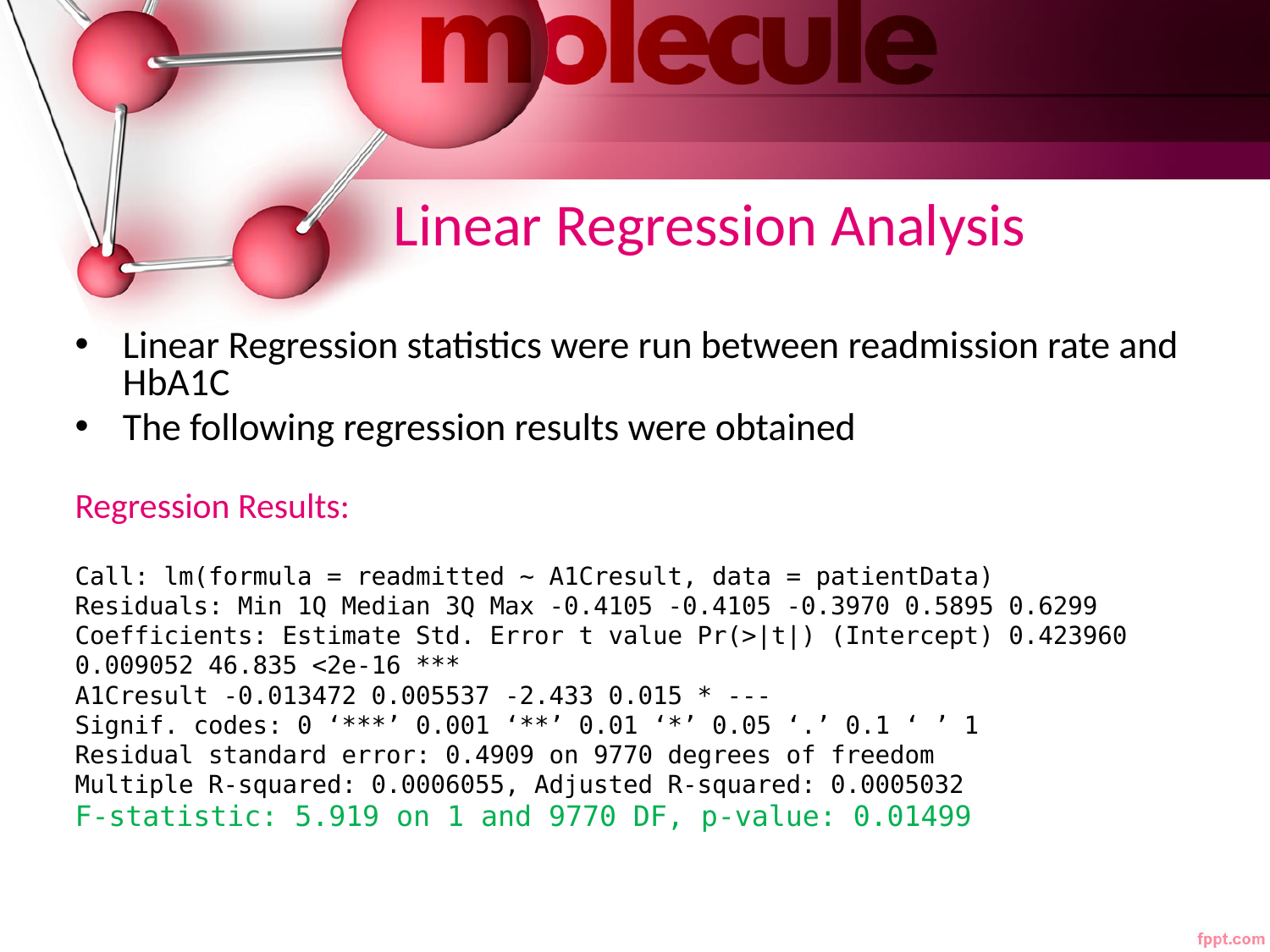

# Linear Regression Analysis

Linear Regression statistics were run between readmission rate and HbA1C
The following regression results were obtained

Regression Results:

Call: lm(formula = readmitted ~ A1Cresult, data = patientData)
Residuals: Min 1Q Median 3Q Max -0.4105 -0.4105 -0.3970 0.5895 0.6299
Coefficients: Estimate Std. Error t value Pr(>|t|) (Intercept) 0.423960 0.009052 46.835 <2e-16 ***
A1Cresult -0.013472 0.005537 -2.433 0.015 * ---
Signif. codes: 0 ‘***’ 0.001 ‘**’ 0.01 ‘*’ 0.05 ‘.’ 0.1 ‘ ’ 1
Residual standard error: 0.4909 on 9770 degrees of freedom
Multiple R-squared: 0.0006055, Adjusted R-squared: 0.0005032
F-statistic: 5.919 on 1 and 9770 DF, p-value: 0.01499